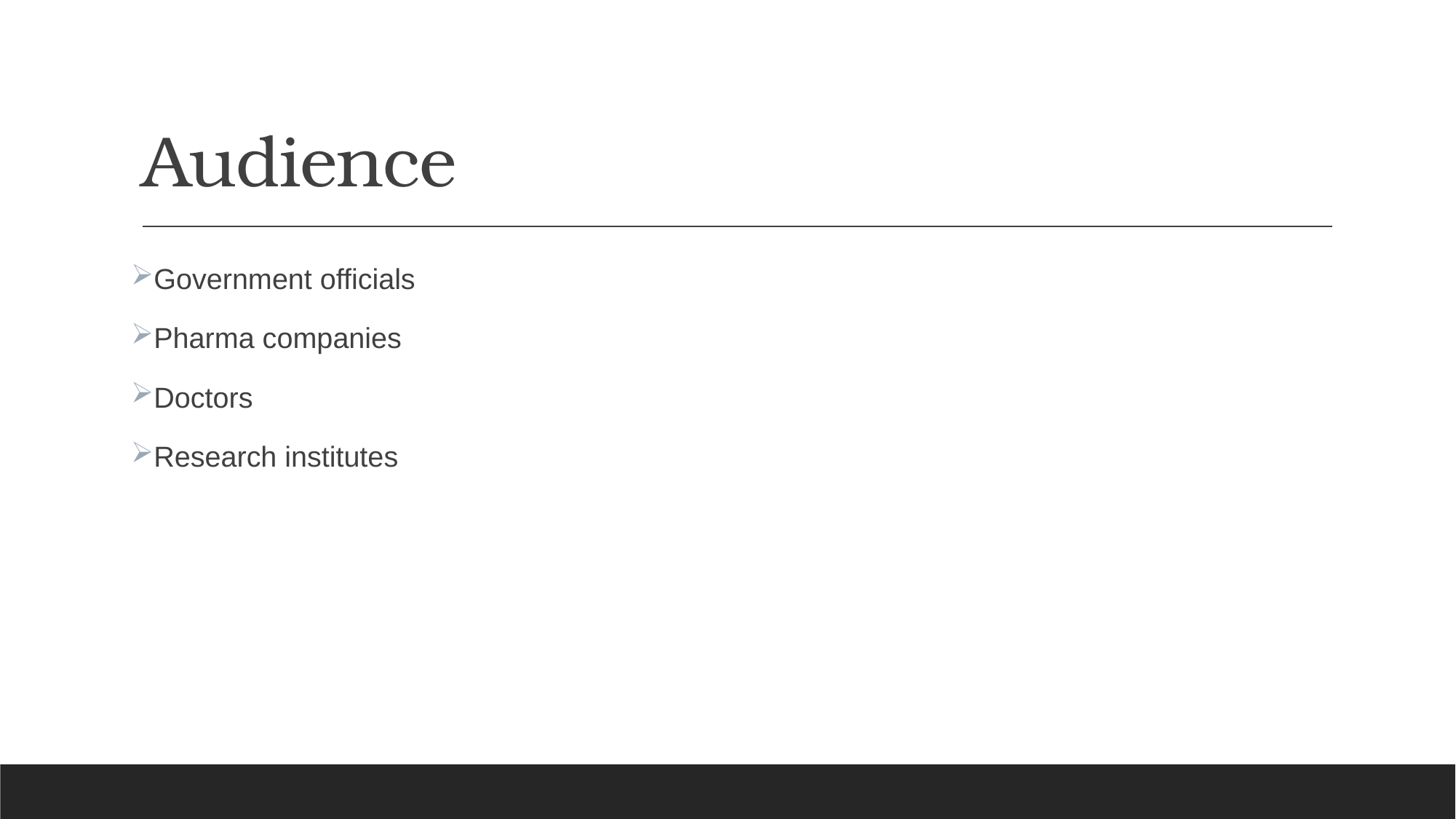

# Audience
Government officials
Pharma companies
Doctors
Research institutes